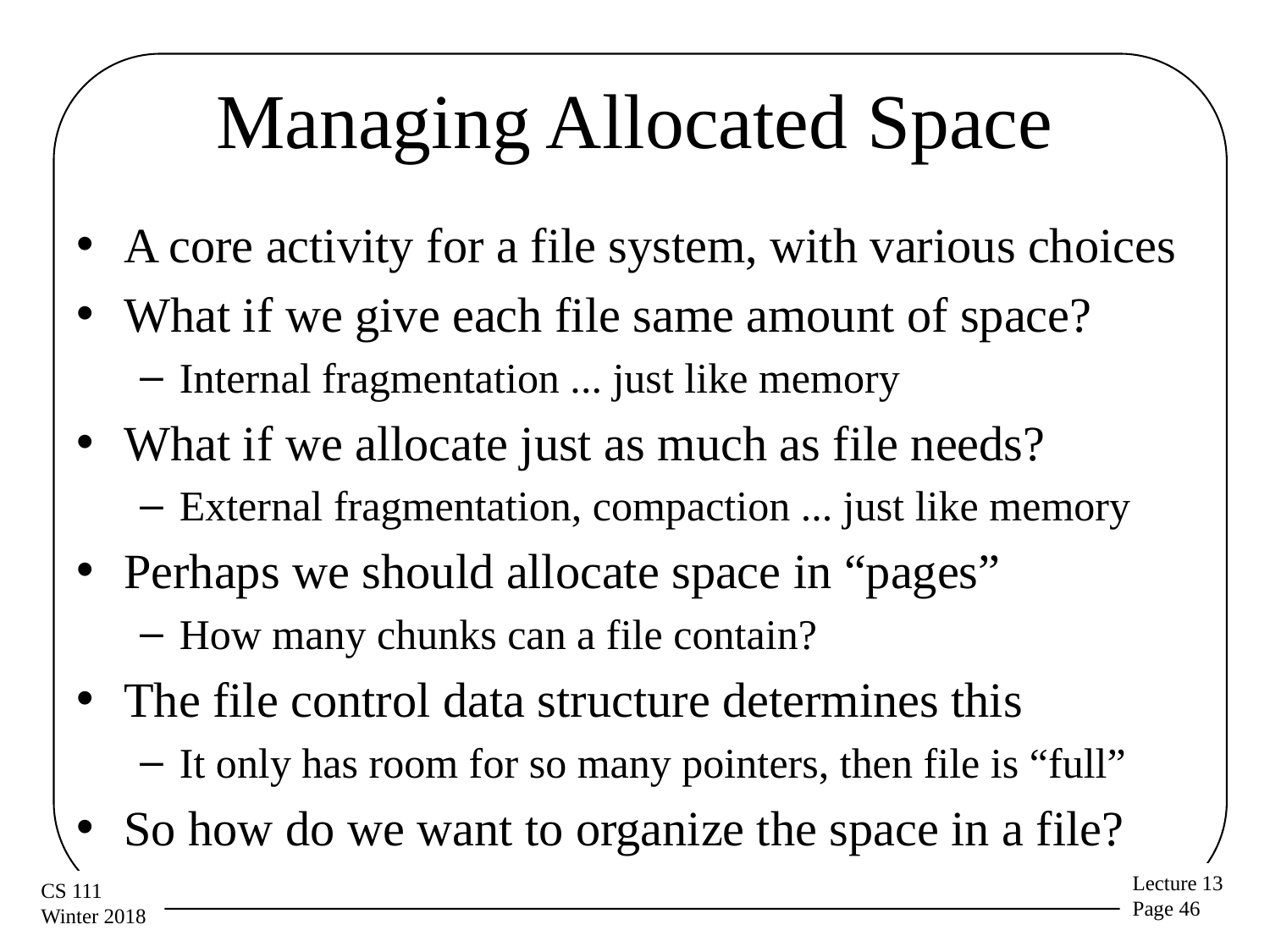

# Managing Allocated Space
A core activity for a file system, with various choices
What if we give each file same amount of space?
Internal fragmentation ... just like memory
What if we allocate just as much as file needs?
External fragmentation, compaction ... just like memory
Perhaps we should allocate space in “pages”
How many chunks can a file contain?
The file control data structure determines this
It only has room for so many pointers, then file is “full”
So how do we want to organize the space in a file?